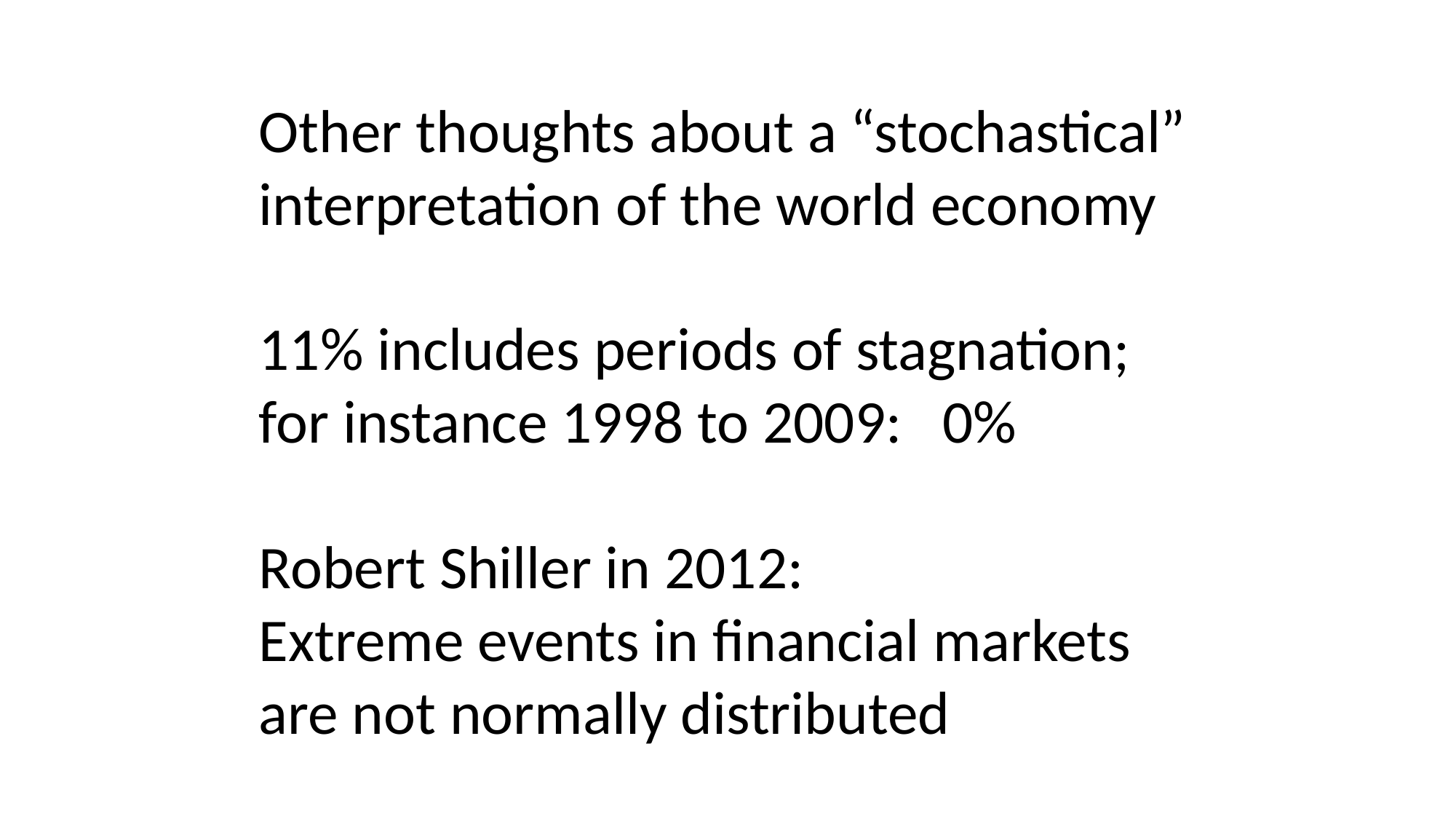

Other thoughts about a “stochastical” interpretation of the world economy

11% includes periods of stagnation;
for instance 1998 to 2009:   0%

Robert Shiller in 2012:
Extreme events in financial markets
are not normally distributed